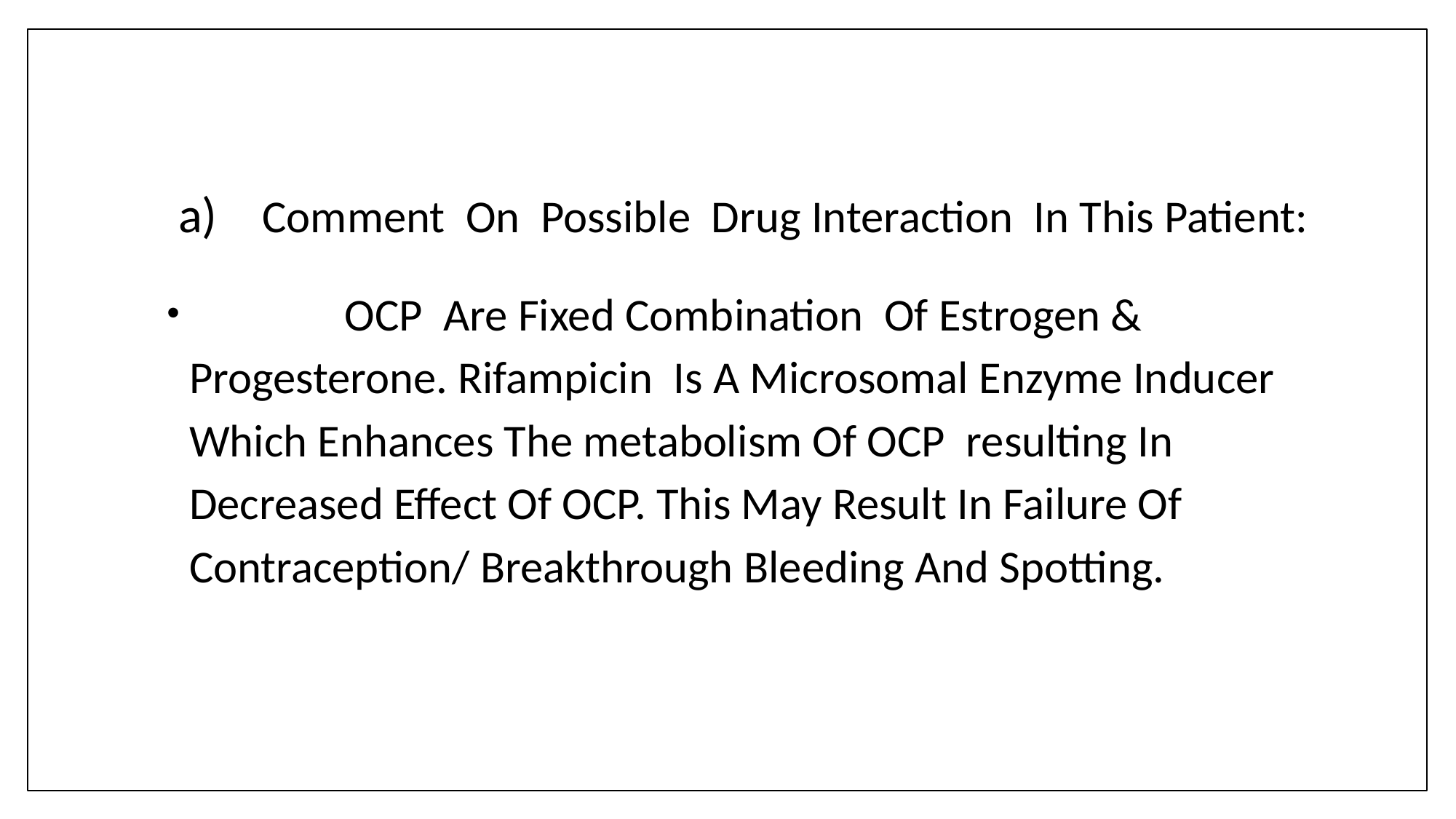

a)    Comment  On  Possible  Drug Interaction  In This Patient:
               OCP  Are Fixed Combination  Of Estrogen & Progesterone. Rifampicin  Is A Microsomal Enzyme Inducer  Which Enhances The metabolism Of OCP  resulting In Decreased Effect Of OCP. This May Result In Failure Of Contraception/ Breakthrough Bleeding And Spotting.